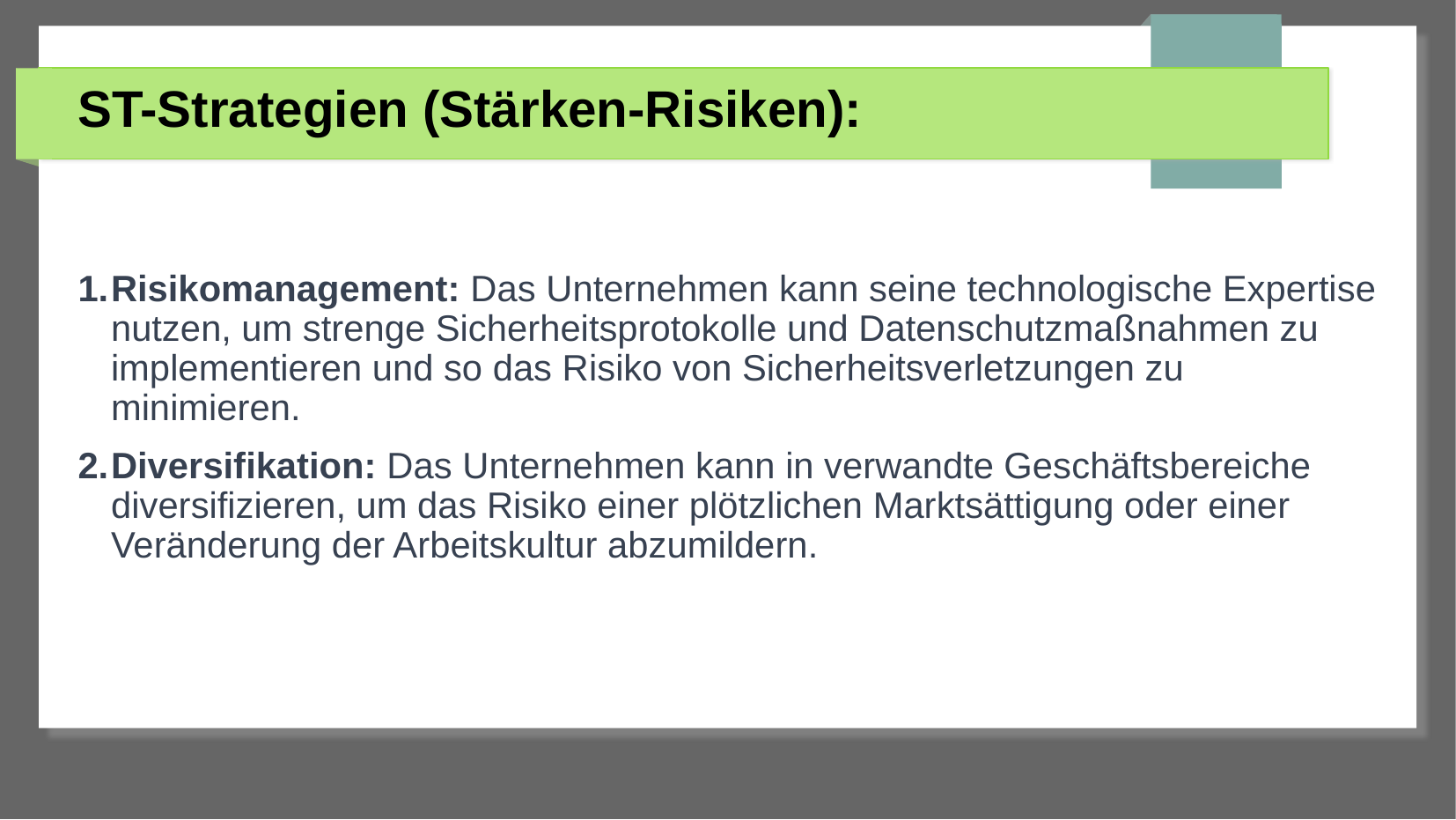

# ST-Strategien (Stärken-Risiken):
Risikomanagement: Das Unternehmen kann seine technologische Expertise nutzen, um strenge Sicherheitsprotokolle und Datenschutzmaßnahmen zu implementieren und so das Risiko von Sicherheitsverletzungen zu minimieren.
Diversifikation: Das Unternehmen kann in verwandte Geschäftsbereiche diversifizieren, um das Risiko einer plötzlichen Marktsättigung oder einer Veränderung der Arbeitskultur abzumildern.